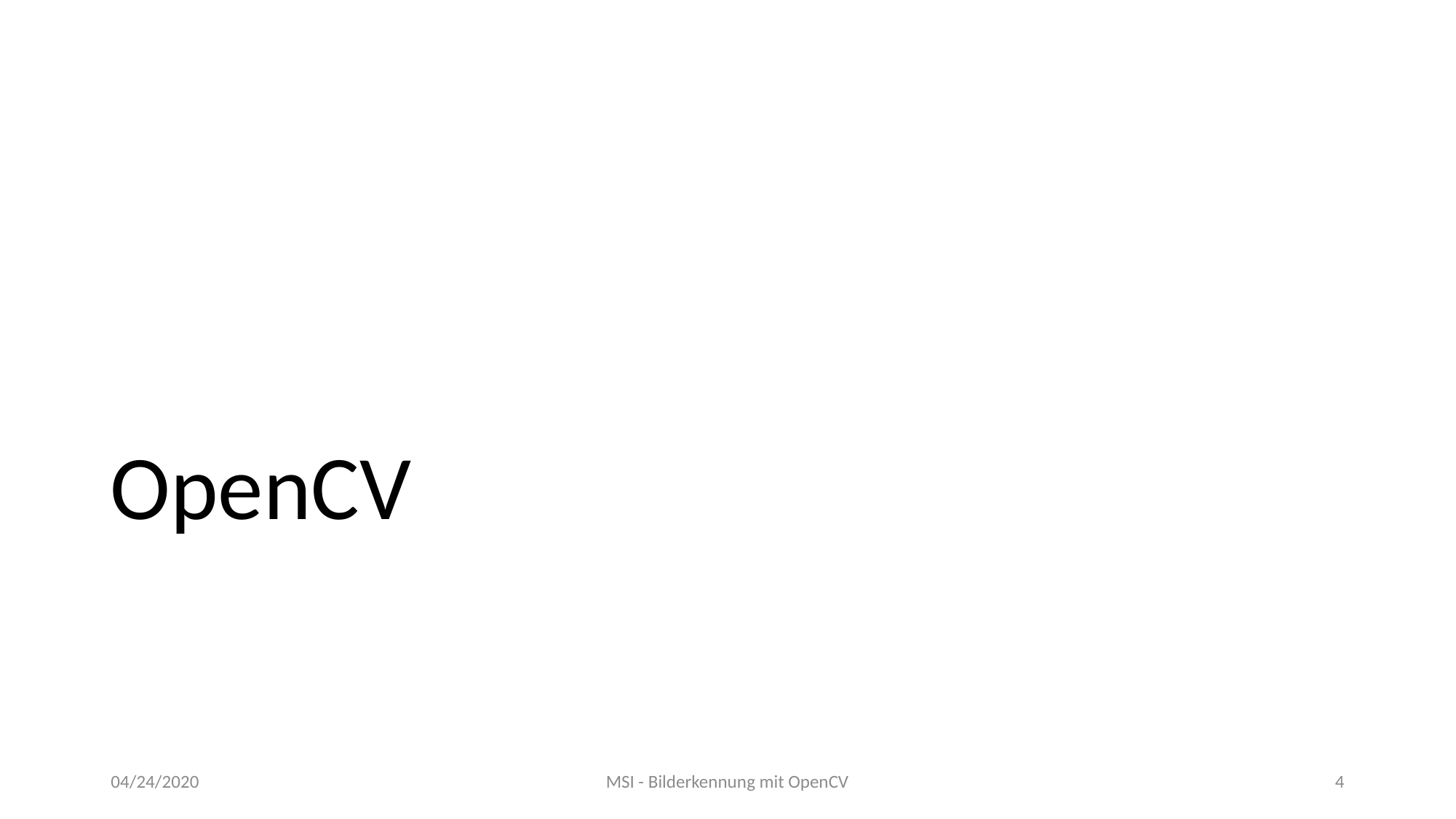

# OpenCV

04/24/2020
MSI - Bilderkennung mit OpenCV
4